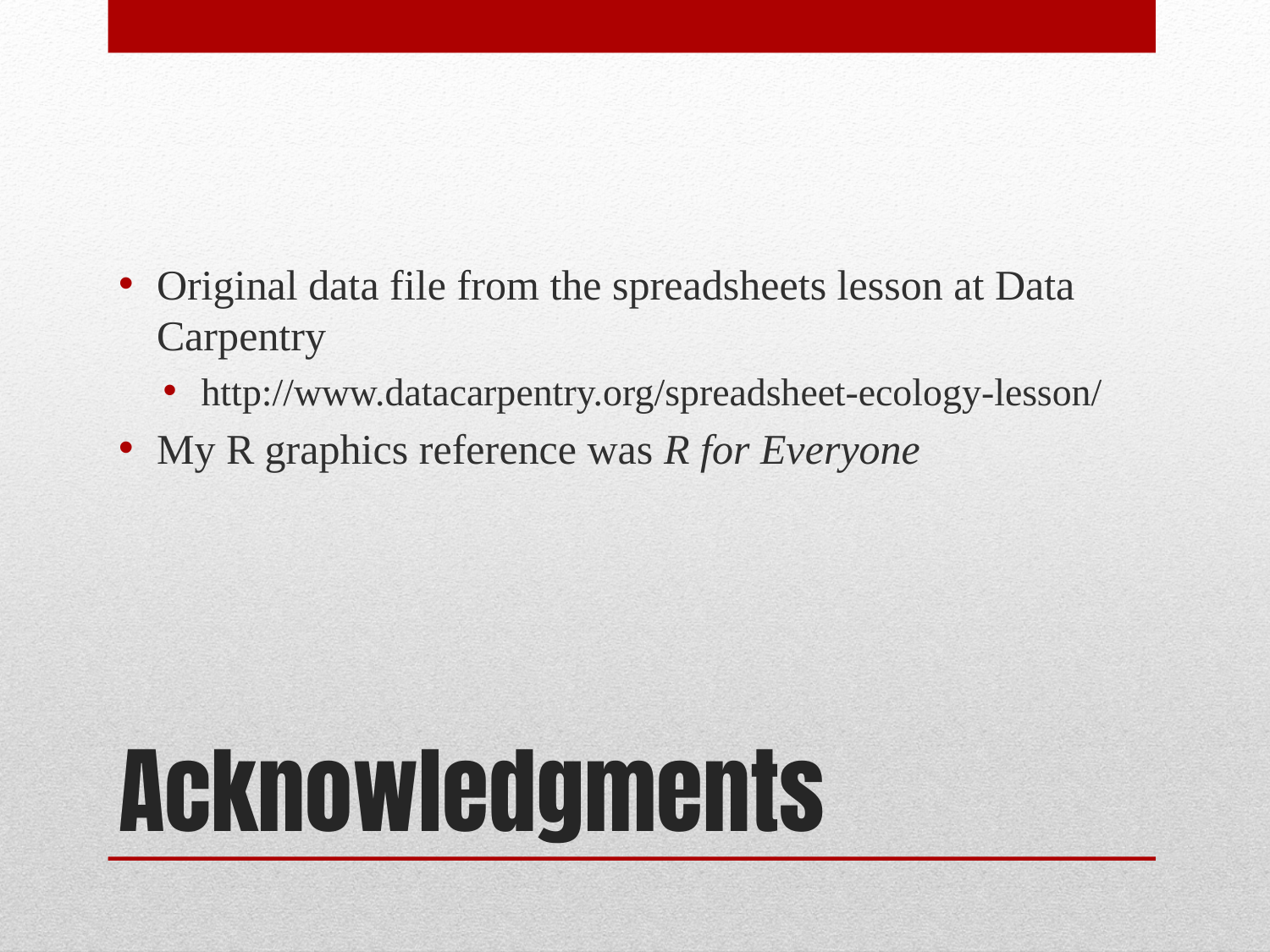

Original data file from the spreadsheets lesson at Data Carpentry
http://www.datacarpentry.org/spreadsheet-ecology-lesson/
My R graphics reference was R for Everyone
# Acknowledgments